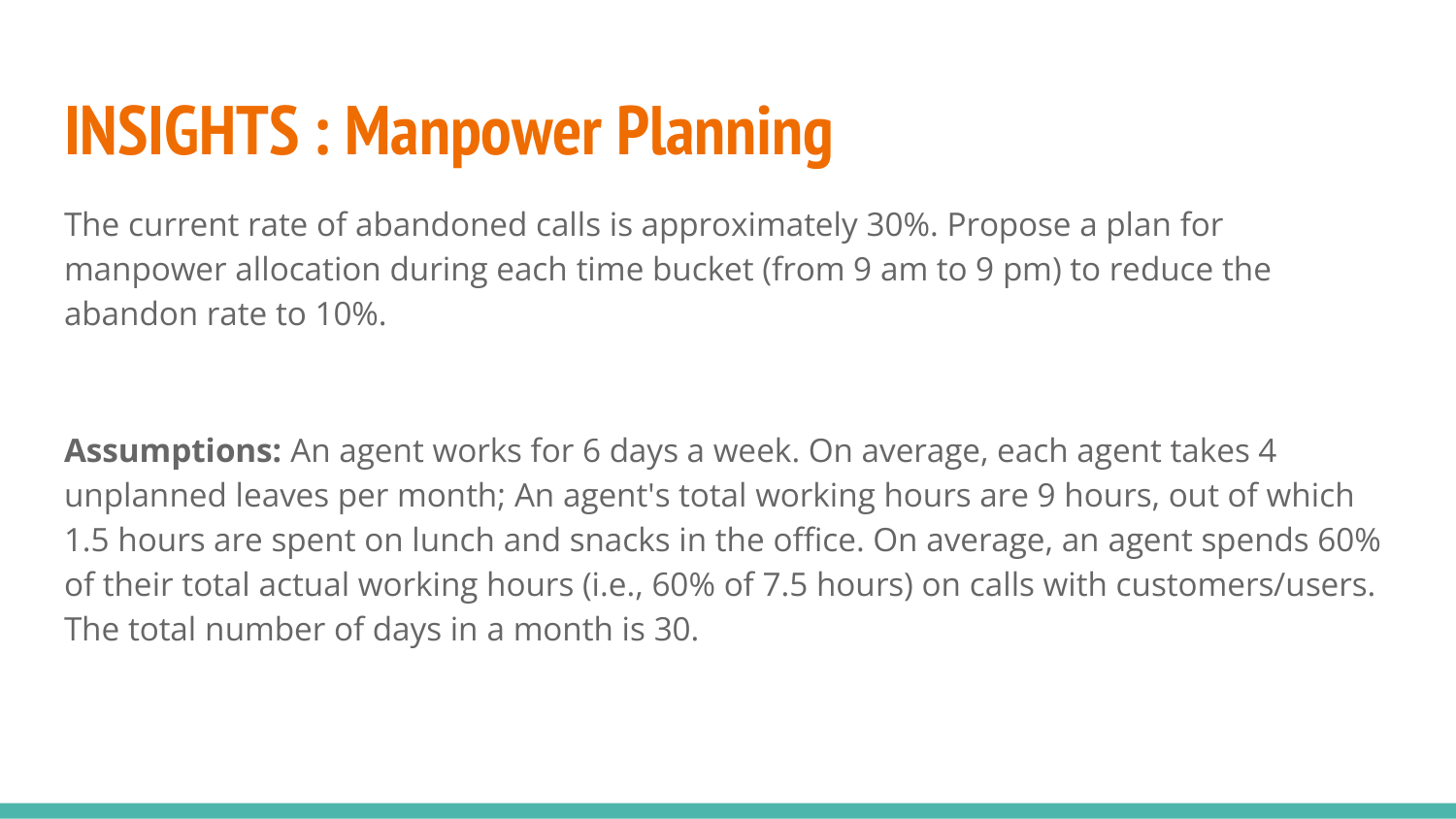

# INSIGHTS : Manpower Planning
The current rate of abandoned calls is approximately 30%. Propose a plan for manpower allocation during each time bucket (from 9 am to 9 pm) to reduce the abandon rate to 10%.

Assumptions: An agent works for 6 days a week. On average, each agent takes 4 unplanned leaves per month; An agent's total working hours are 9 hours, out of which 1.5 hours are spent on lunch and snacks in the office. On average, an agent spends 60% of their total actual working hours (i.e., 60% of 7.5 hours) on calls with customers/users. The total number of days in a month is 30.